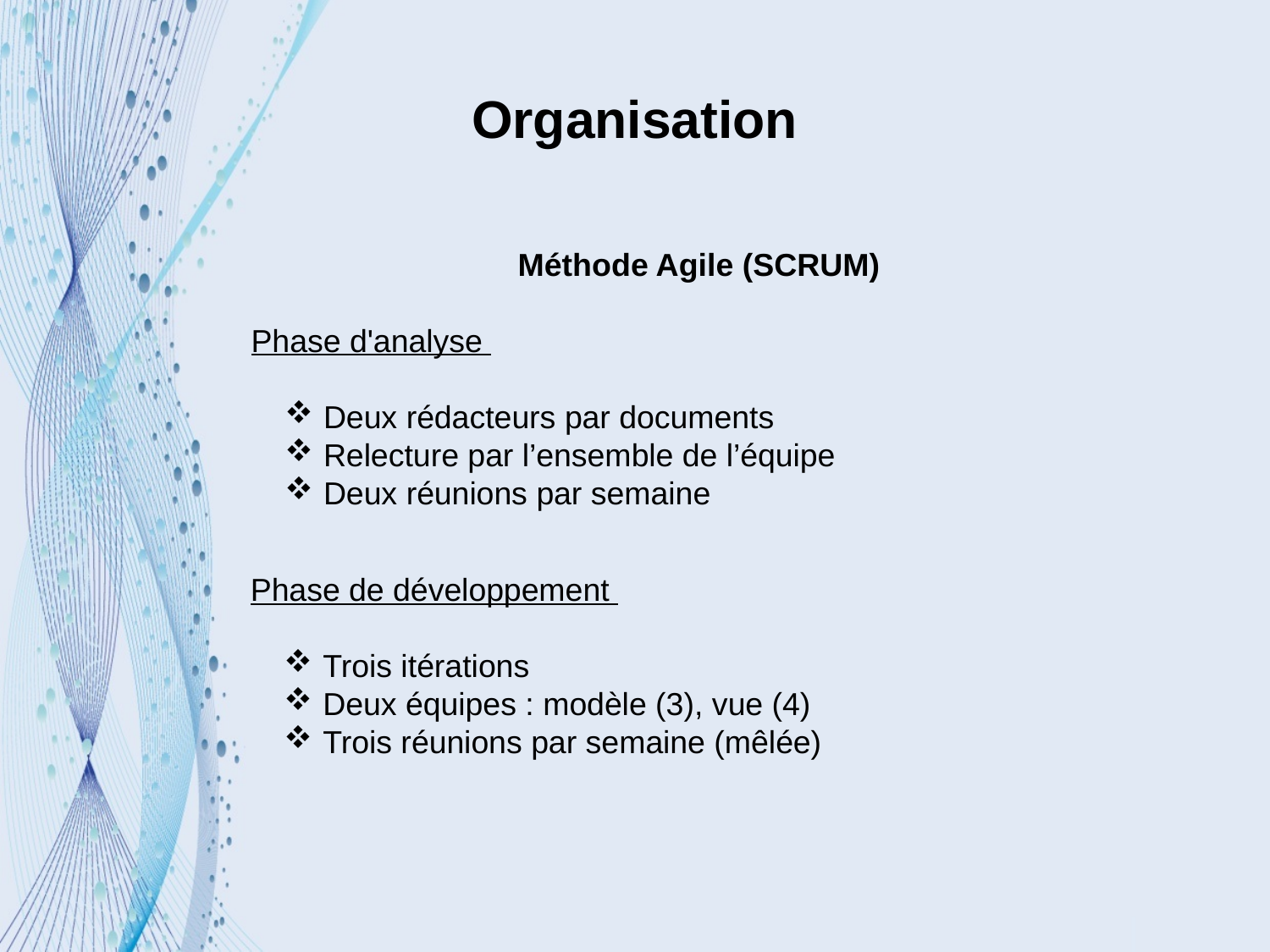

Organisation
                              Méthode Agile (SCRUM)

Phase d'analyse

 Deux rédacteurs par documents
 Relecture par l’ensemble de l’équipe
 Deux réunions par semaine

Phase de développement

 Trois itérations
 Deux équipes : modèle (3), vue (4)
 Trois réunions par semaine (mêlée)